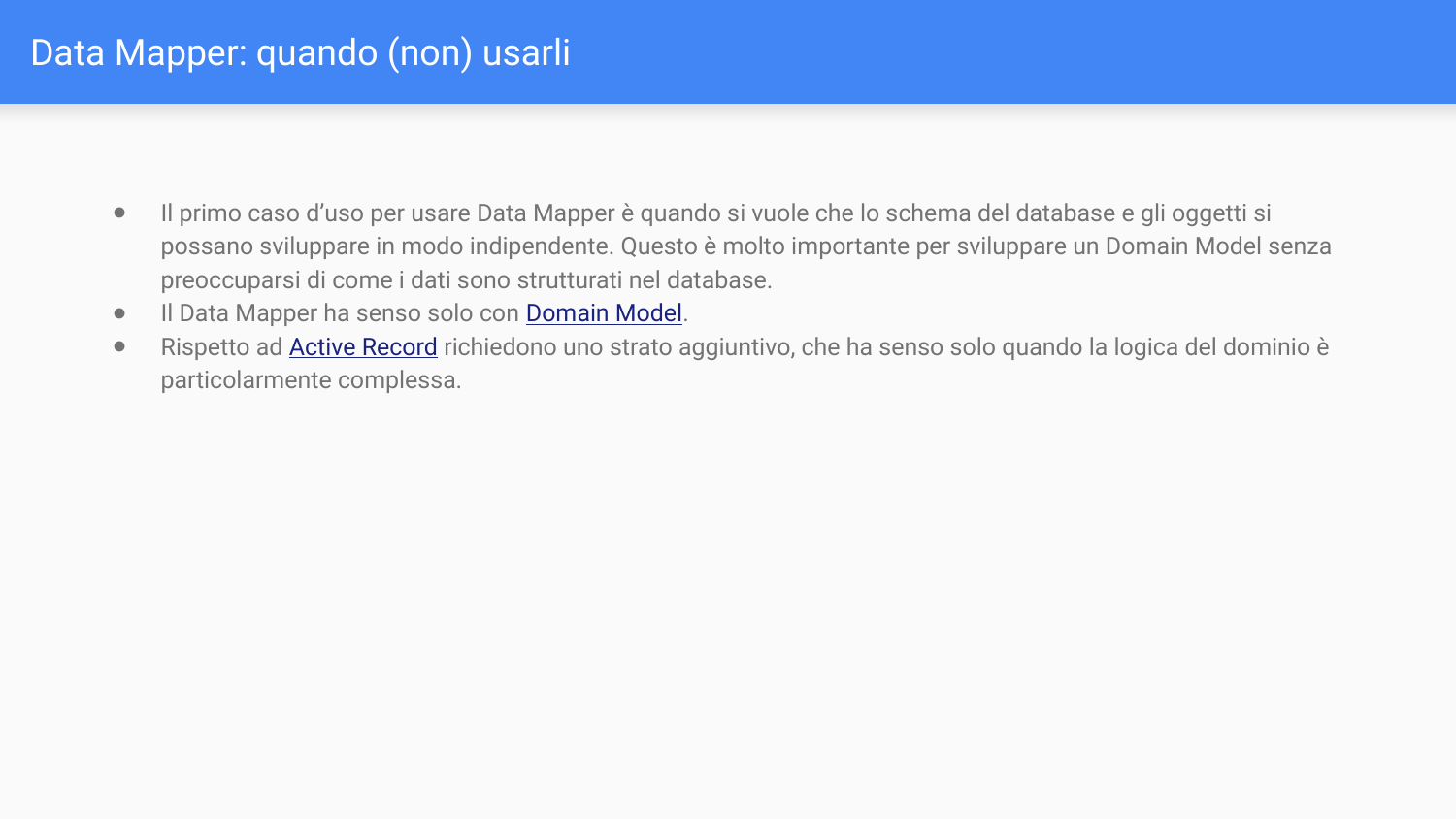

# Data Mapper: quando (non) usarli
Il primo caso d’uso per usare Data Mapper è quando si vuole che lo schema del database e gli oggetti si possano sviluppare in modo indipendente. Questo è molto importante per sviluppare un Domain Model senza preoccuparsi di come i dati sono strutturati nel database.
Il Data Mapper ha senso solo con Domain Model.
Rispetto ad Active Record richiedono uno strato aggiuntivo, che ha senso solo quando la logica del dominio è particolarmente complessa.